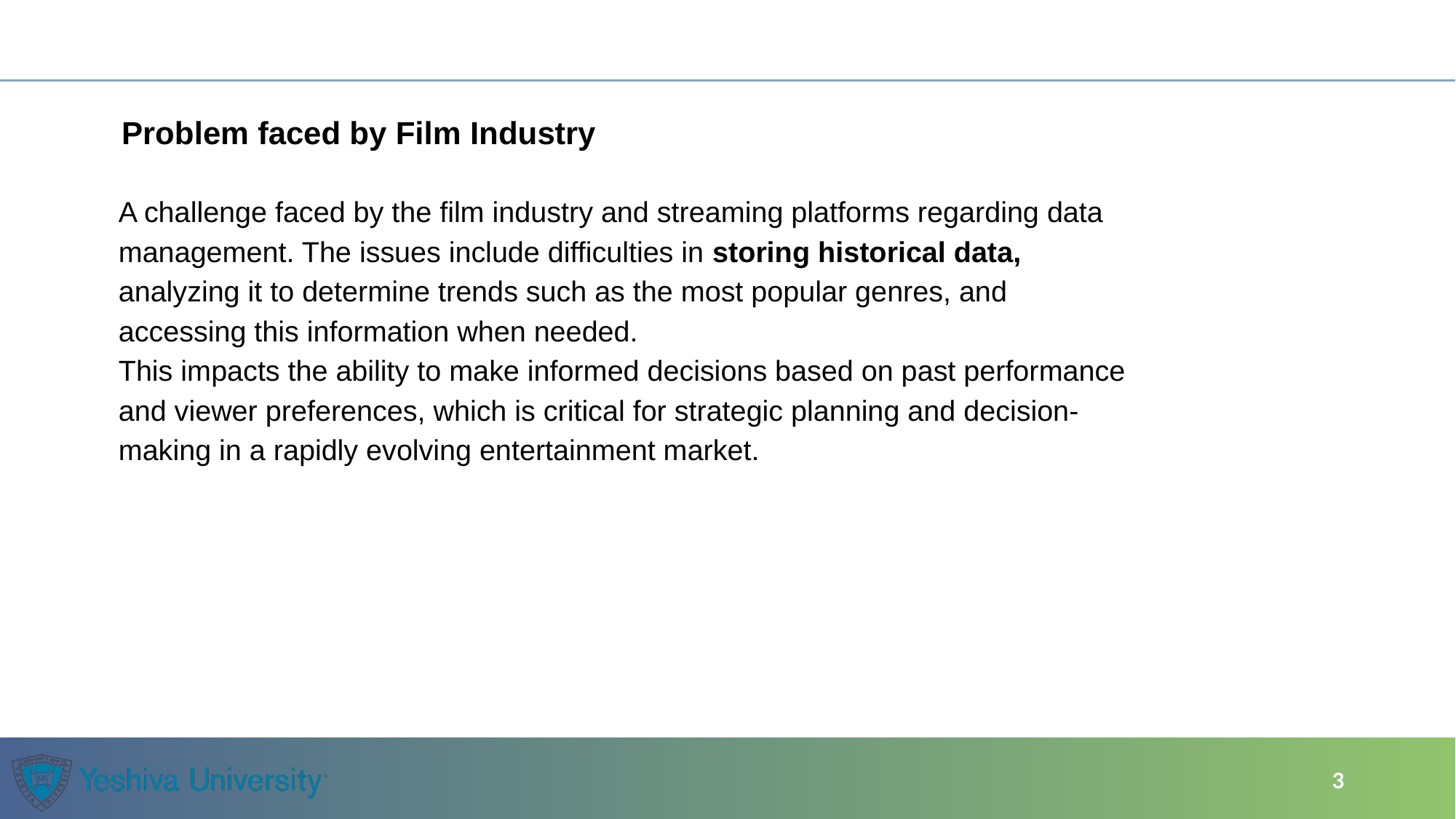

Problem faced by Film Industry
A challenge faced by the film industry and streaming platforms regarding data management. The issues include difficulties in storing historical data, analyzing it to determine trends such as the most popular genres, and accessing this information when needed.
This impacts the ability to make informed decisions based on past performance and viewer preferences, which is critical for strategic planning and decision-making in a rapidly evolving entertainment market.
3